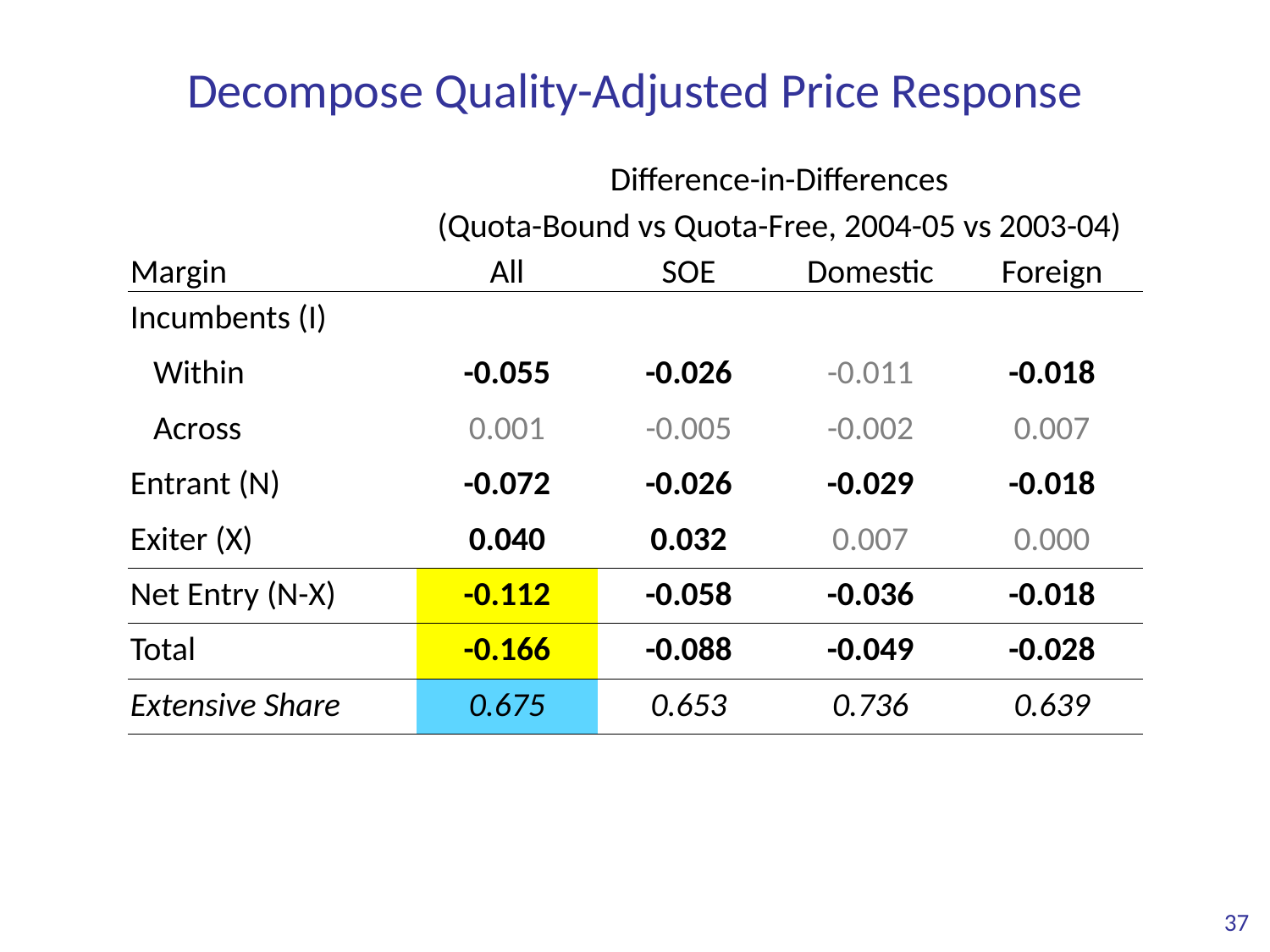

# Decompose Quality-Adjusted Price Response
|  | Difference-in-Differences |  |  |  |
| --- | --- | --- | --- | --- |
|  | (Quota-Bound vs Quota-Free, 2004-05 vs 2003-04) |  |  |  |
| Margin | All | SOE | Domestic | Foreign |
| Incumbents (I) |  |  |  |  |
| Within | -0.055 | -0.026 | -0.011 | -0.018 |
| Across | 0.001 | -0.005 | -0.002 | 0.007 |
| Entrant (N) | -0.072 | -0.026 | -0.029 | -0.018 |
| Exiter (X) | 0.040 | 0.032 | 0.007 | 0.000 |
| Net Entry (N-X) | -0.112 | -0.058 | -0.036 | -0.018 |
| Total | -0.166 | -0.088 | -0.049 | -0.028 |
| Extensive Share | 0.675 | 0.653 | 0.736 | 0.639 |

37